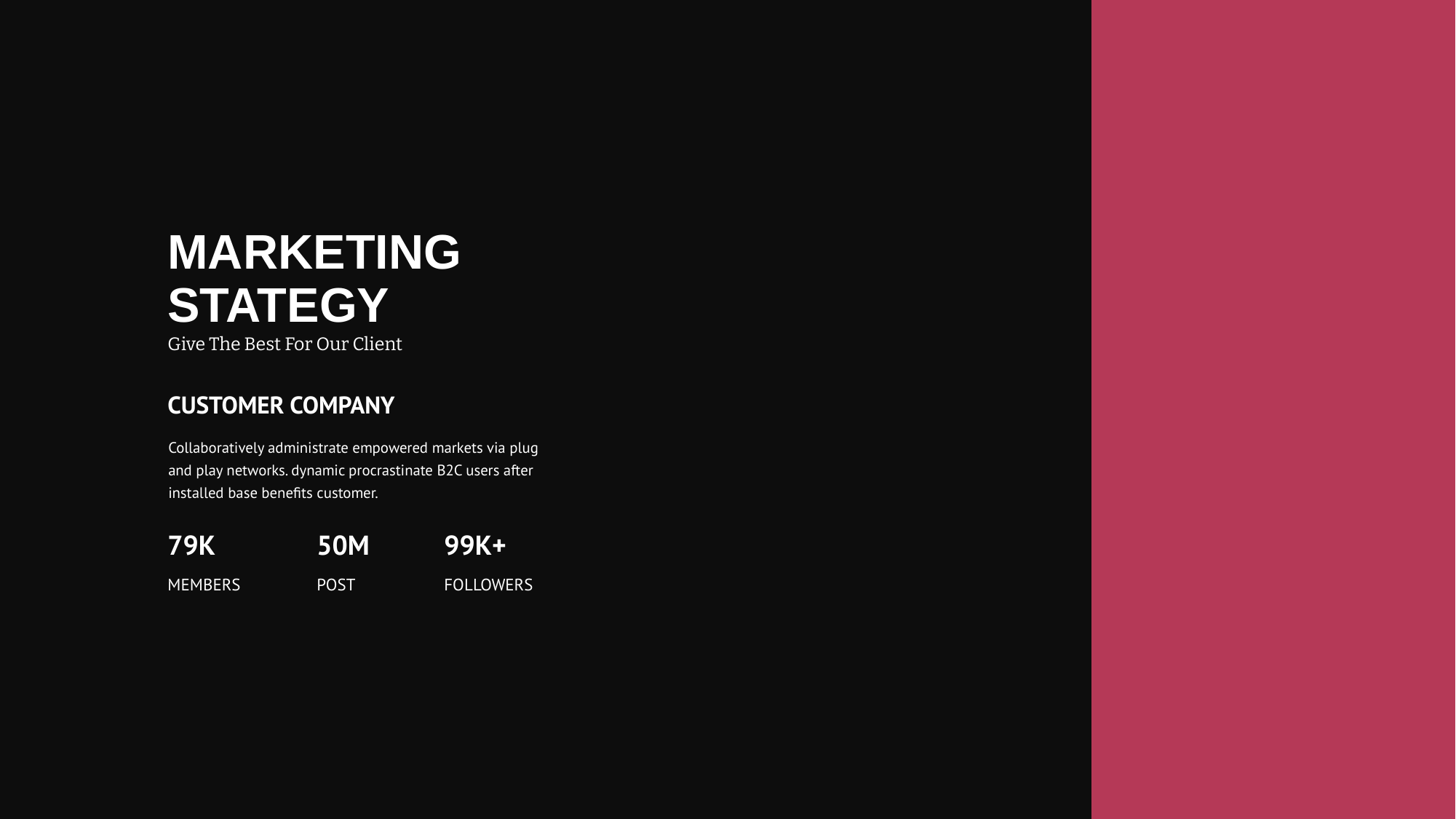

MARKETING
STATEGY
Give The Best For Our Client
CUSTOMER COMPANY
Collaboratively administrate empowered markets via plug and play networks. dynamic procrastinate B2C users after installed base benefits customer.
79K
MEMBERS
50M
POST
99K+
FOLLOWERS